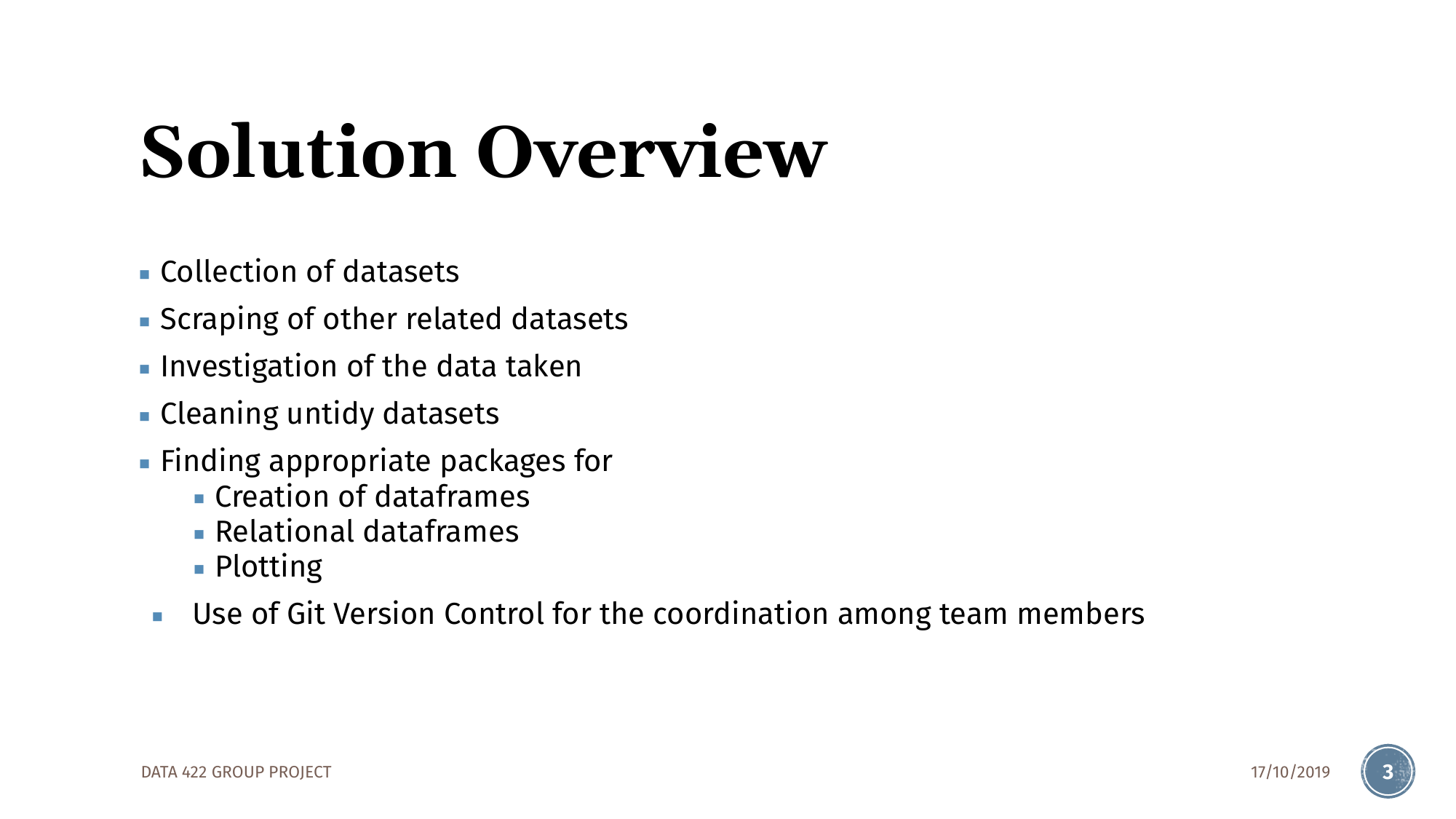

# Solution Overview
Collection of datasets
Scraping of other related datasets
Investigation of the data taken
Cleaning untidy datasets
Finding appropriate packages for
Creation of dataframes
Relational dataframes
Plotting
Use of Git Version Control for the coordination among team members

DATA 422 GROUP PROJECT
17/10/2019
3